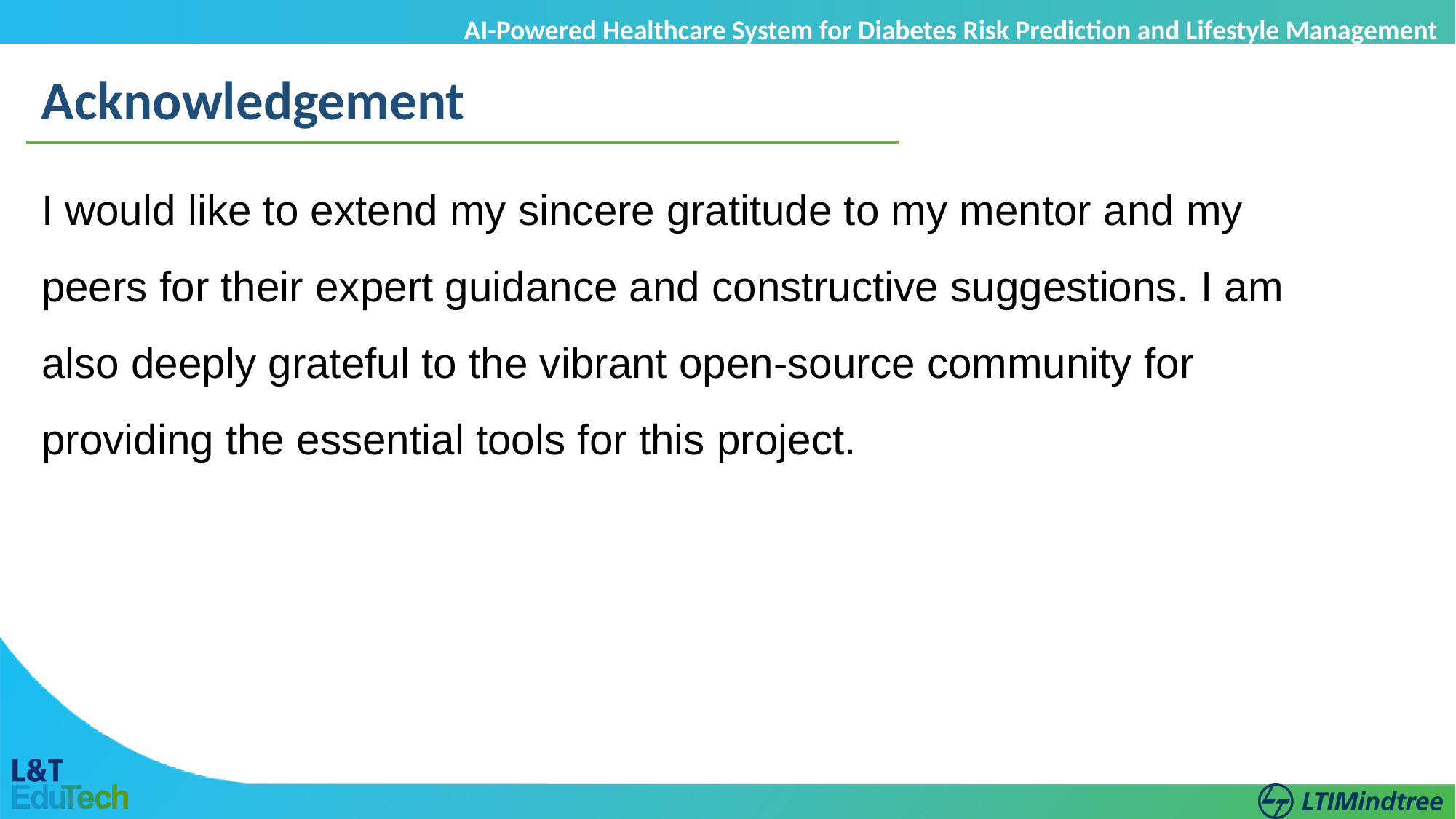

AI-Powered Healthcare System for Diabetes Risk Prediction and Lifestyle Management

Acknowledgement
I would like to extend my sincere gratitude to my mentor and my peers for their expert guidance and constructive suggestions. I am also deeply grateful to the vibrant open-source community for providing the essential tools for this project.